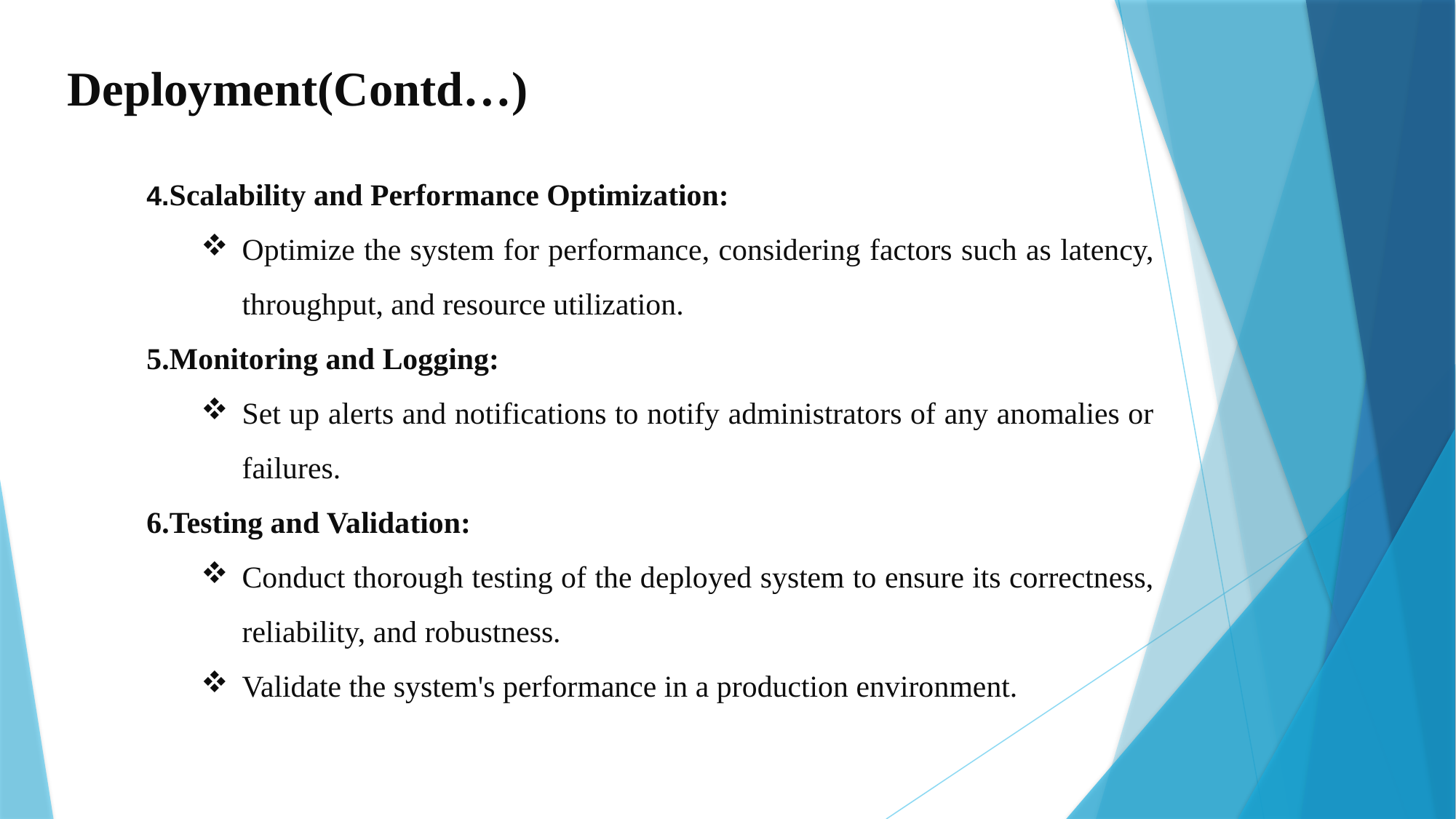

Deployment(Contd…)
4.Scalability and Performance Optimization:
Optimize the system for performance, considering factors such as latency, throughput, and resource utilization.
5.Monitoring and Logging:
Set up alerts and notifications to notify administrators of any anomalies or failures.
6.Testing and Validation:
Conduct thorough testing of the deployed system to ensure its correctness, reliability, and robustness.
Validate the system's performance in a production environment.